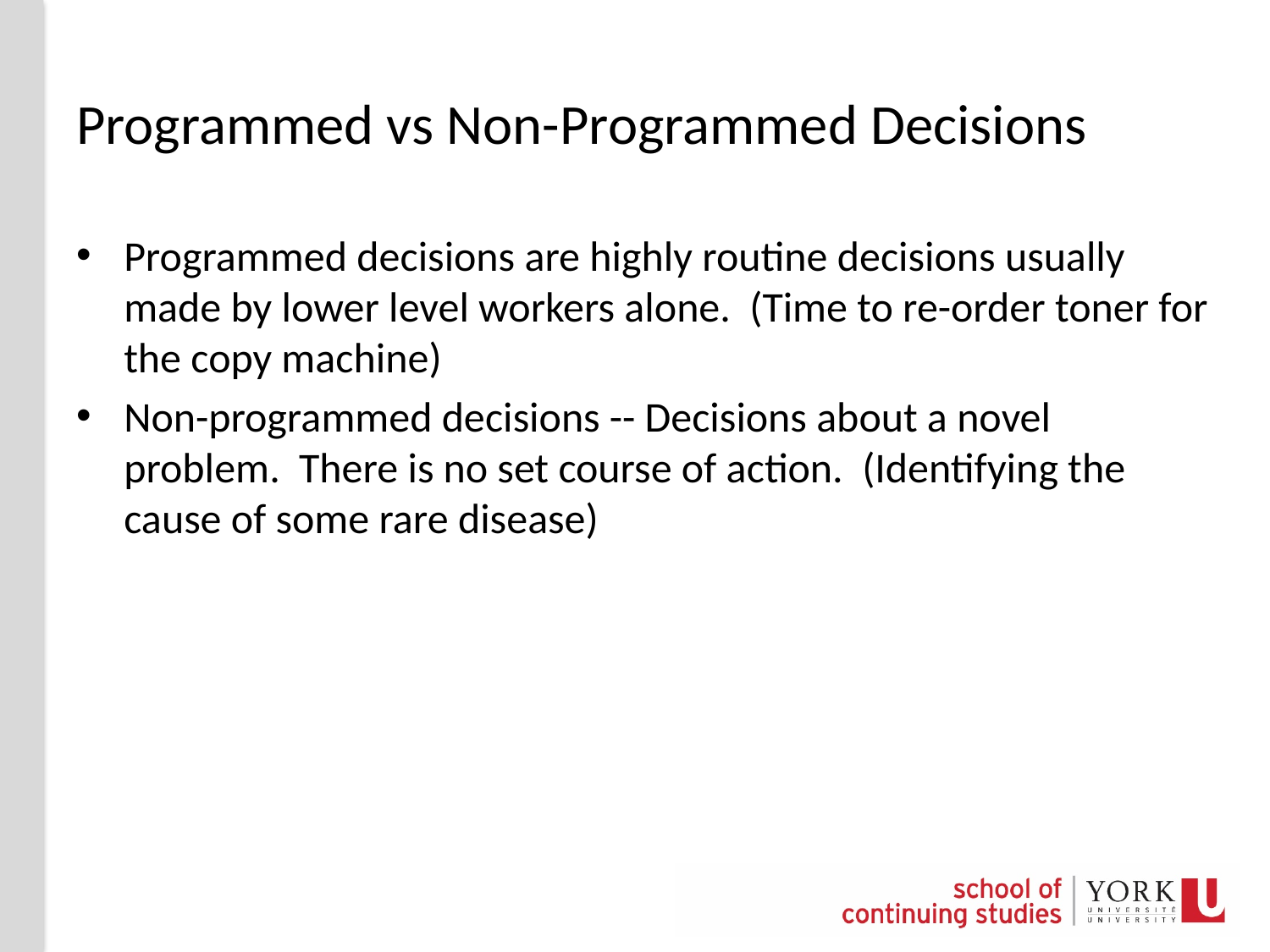

# Programmed vs Non-Programmed Decisions
Programmed decisions are highly routine decisions usually made by lower level workers alone.  (Time to re-order toner for the copy machine)
Non-programmed decisions -- Decisions about a novel problem.  There is no set course of action.  (Identifying the cause of some rare disease)